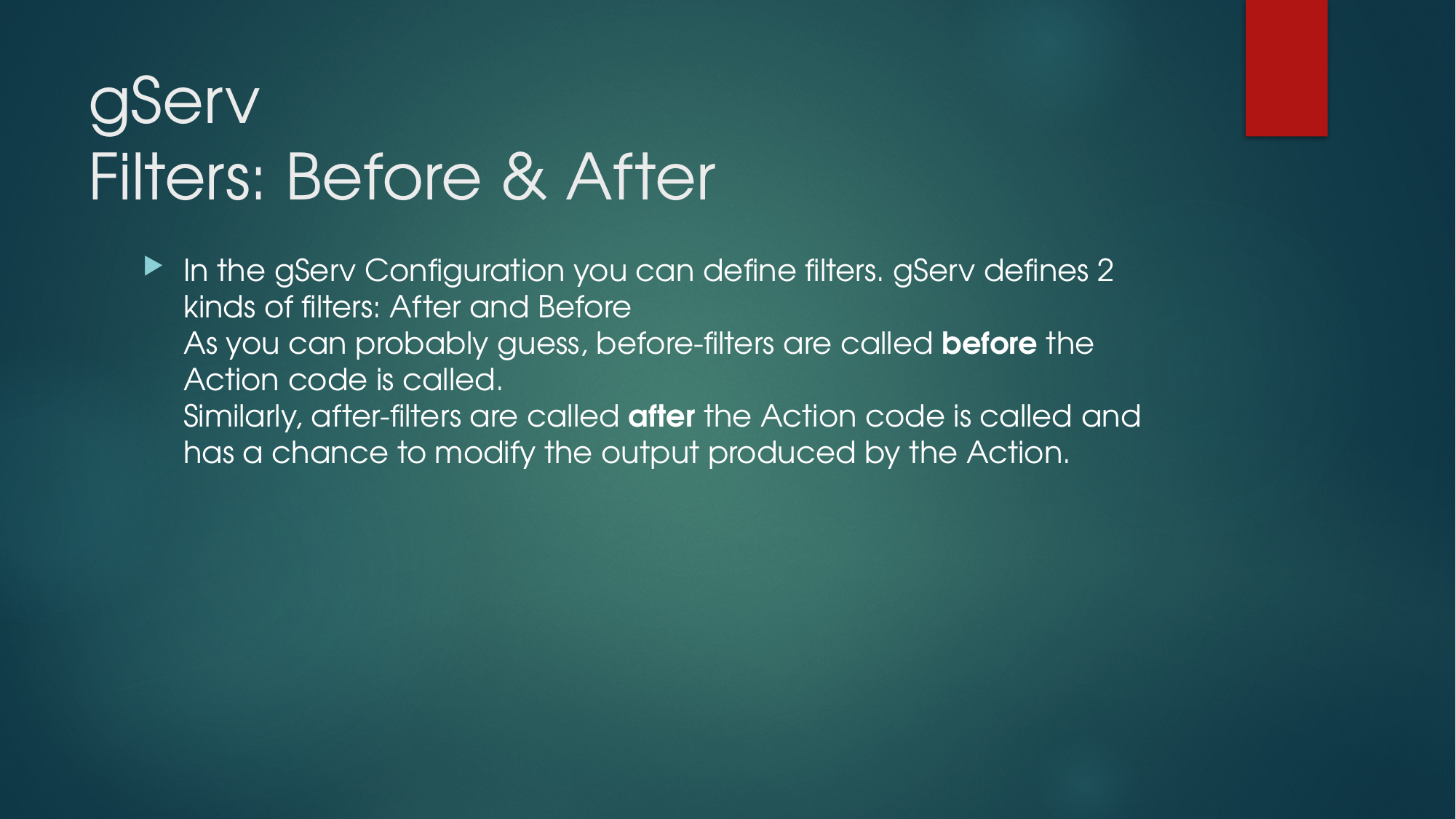

# gServ Filters: Before & After
In the gServ Configuration you can define filters. gServ defines 2 kinds of filters: After and Before
As you can probably guess, before-filters are called before the Action code is called.
Similarly, after-filters are called after the Action code is called and has a chance to modify the output produced by the Action.